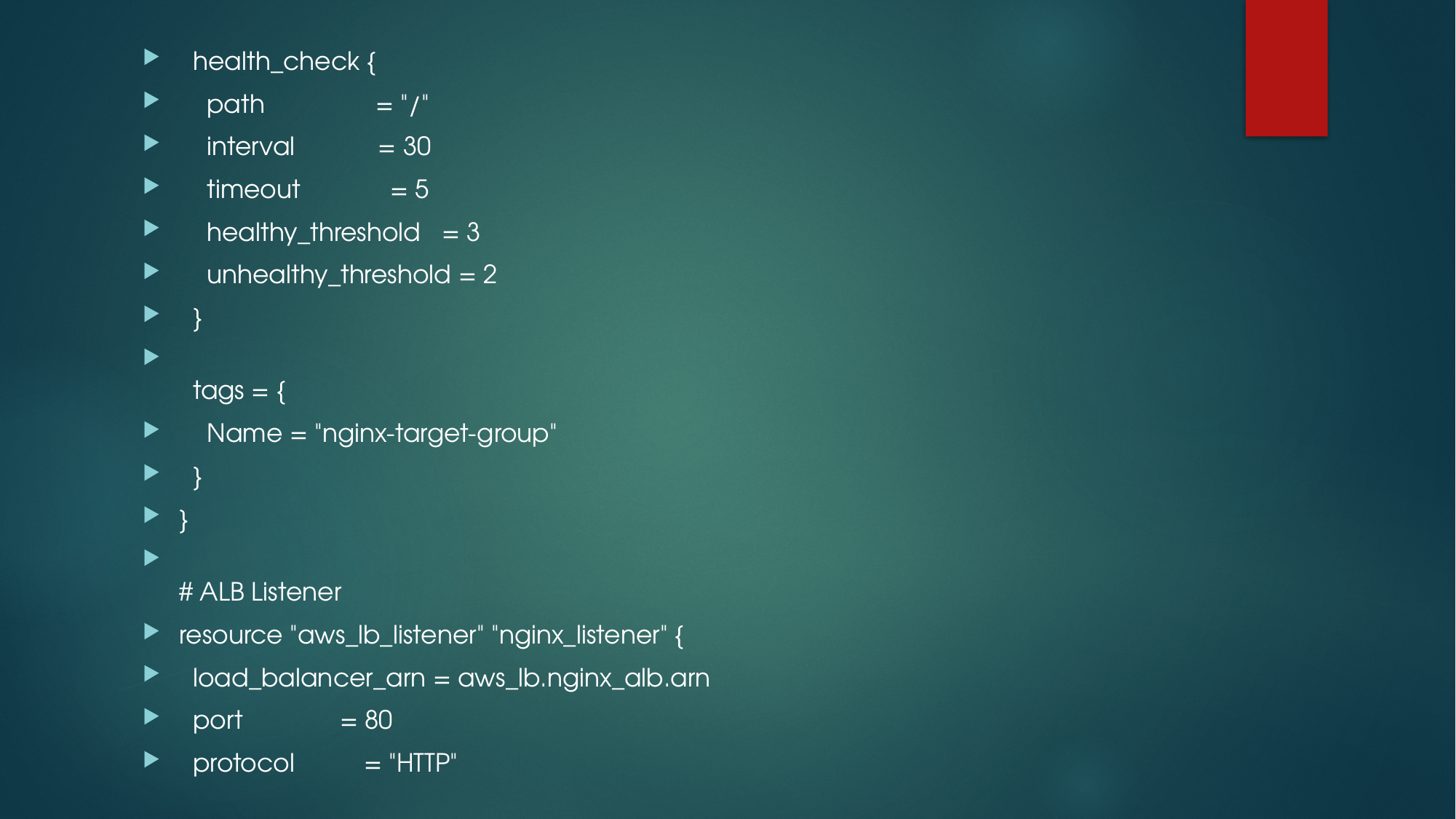

health_check {
    path                = "/"
    interval            = 30
    timeout             = 5
    healthy_threshold   = 3
    unhealthy_threshold = 2
  }
  tags = {
    Name = "nginx-target-group"
  }
}
# ALB Listener
resource "aws_lb_listener" "nginx_listener" {
  load_balancer_arn = aws_lb.nginx_alb.arn
  port              = 80
  protocol          = "HTTP"